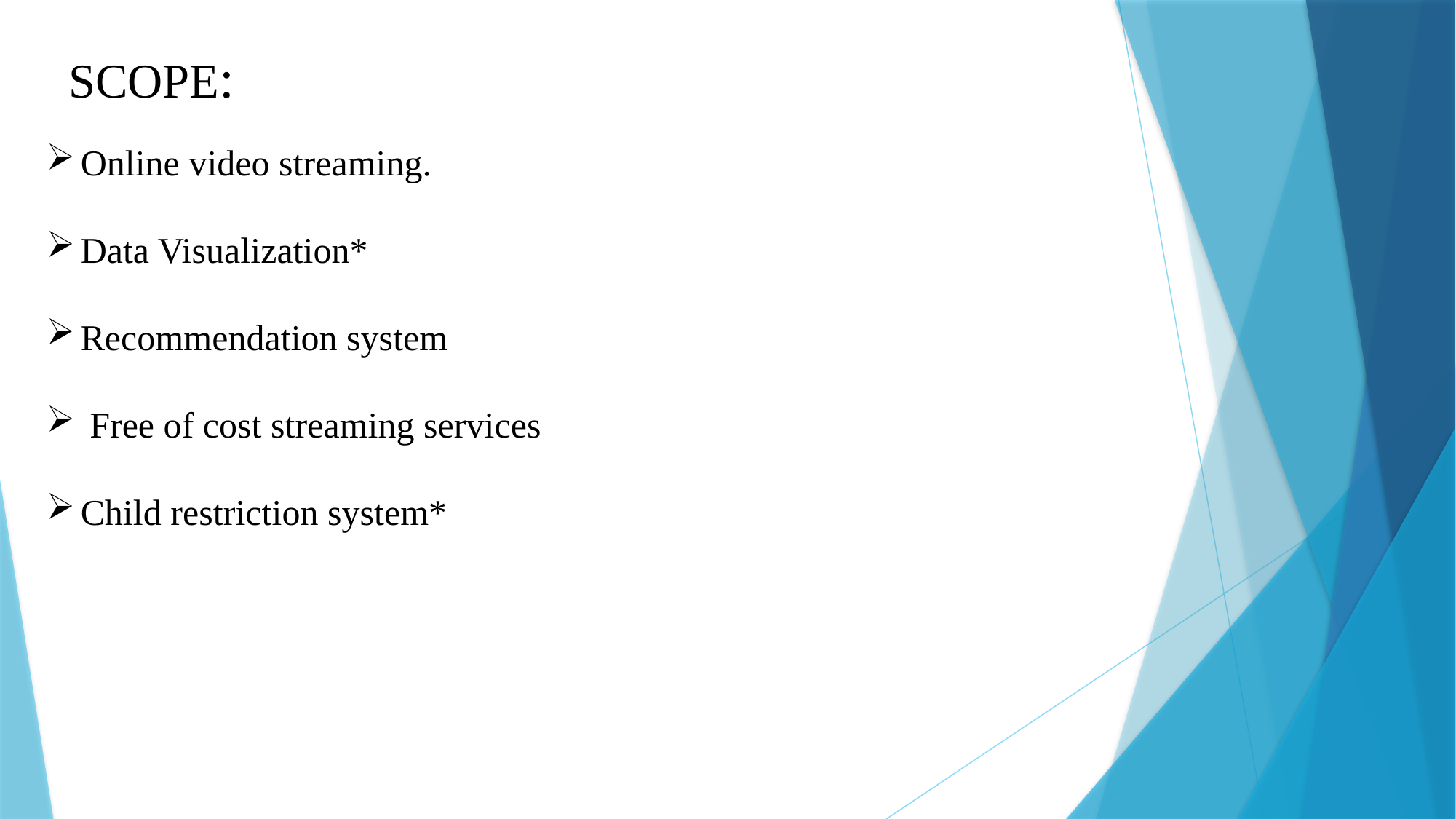

SCOPE:

Online video streaming.

Data Visualization*

Recommendation system

 Free of cost streaming services

Child restriction system*